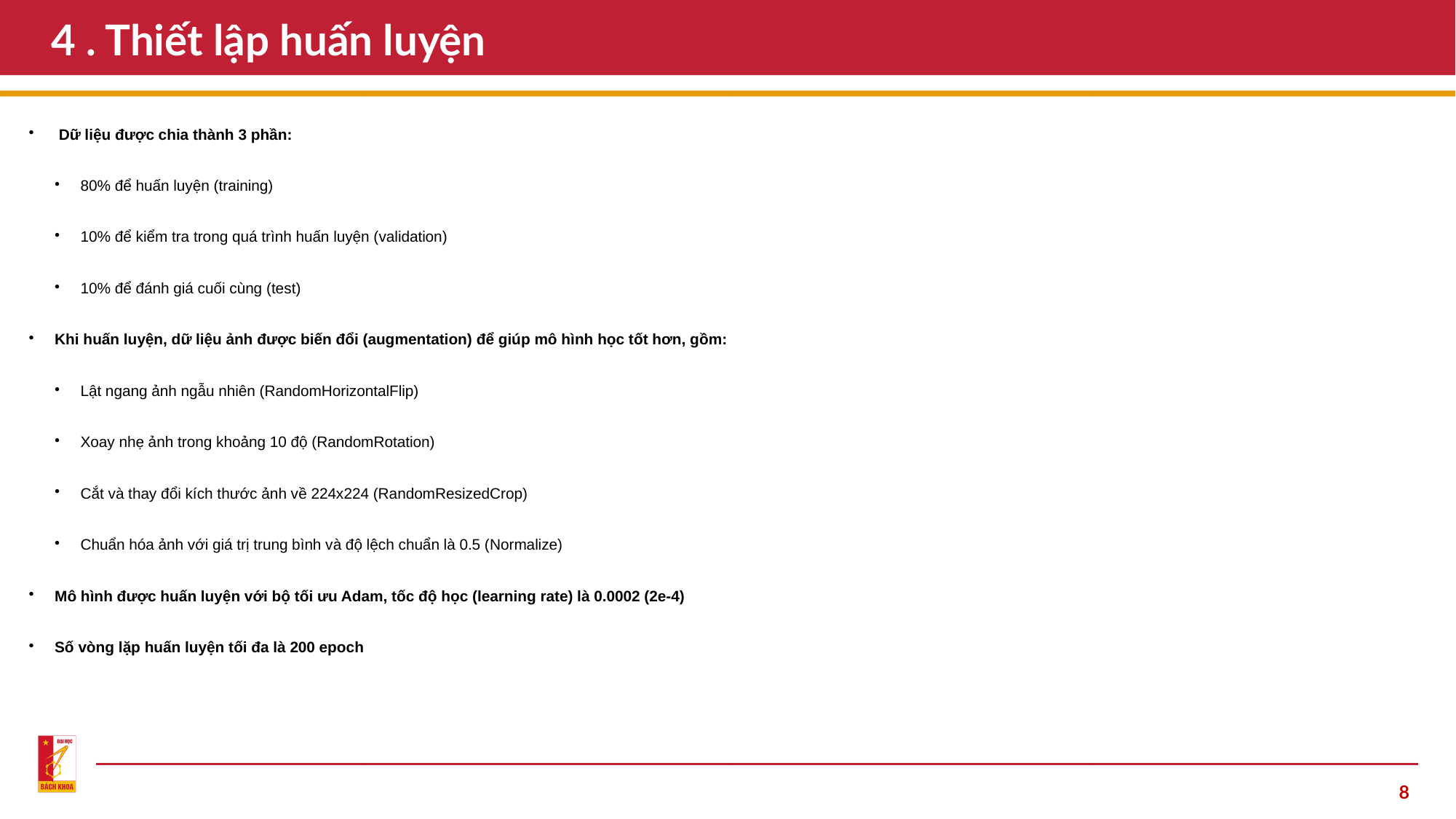

# 4 . Thiết lập huấn luyện

 Dữ liệu được chia thành 3 phần:
80% để huấn luyện (training)
10% để kiểm tra trong quá trình huấn luyện (validation)
10% để đánh giá cuối cùng (test)
Khi huấn luyện, dữ liệu ảnh được biến đổi (augmentation) để giúp mô hình học tốt hơn, gồm:
Lật ngang ảnh ngẫu nhiên (RandomHorizontalFlip)
Xoay nhẹ ảnh trong khoảng 10 độ (RandomRotation)
Cắt và thay đổi kích thước ảnh về 224x224 (RandomResizedCrop)
Chuẩn hóa ảnh với giá trị trung bình và độ lệch chuẩn là 0.5 (Normalize)
Mô hình được huấn luyện với bộ tối ưu Adam, tốc độ học (learning rate) là 0.0002 (2e-4)
Số vòng lặp huấn luyện tối đa là 200 epoch
8